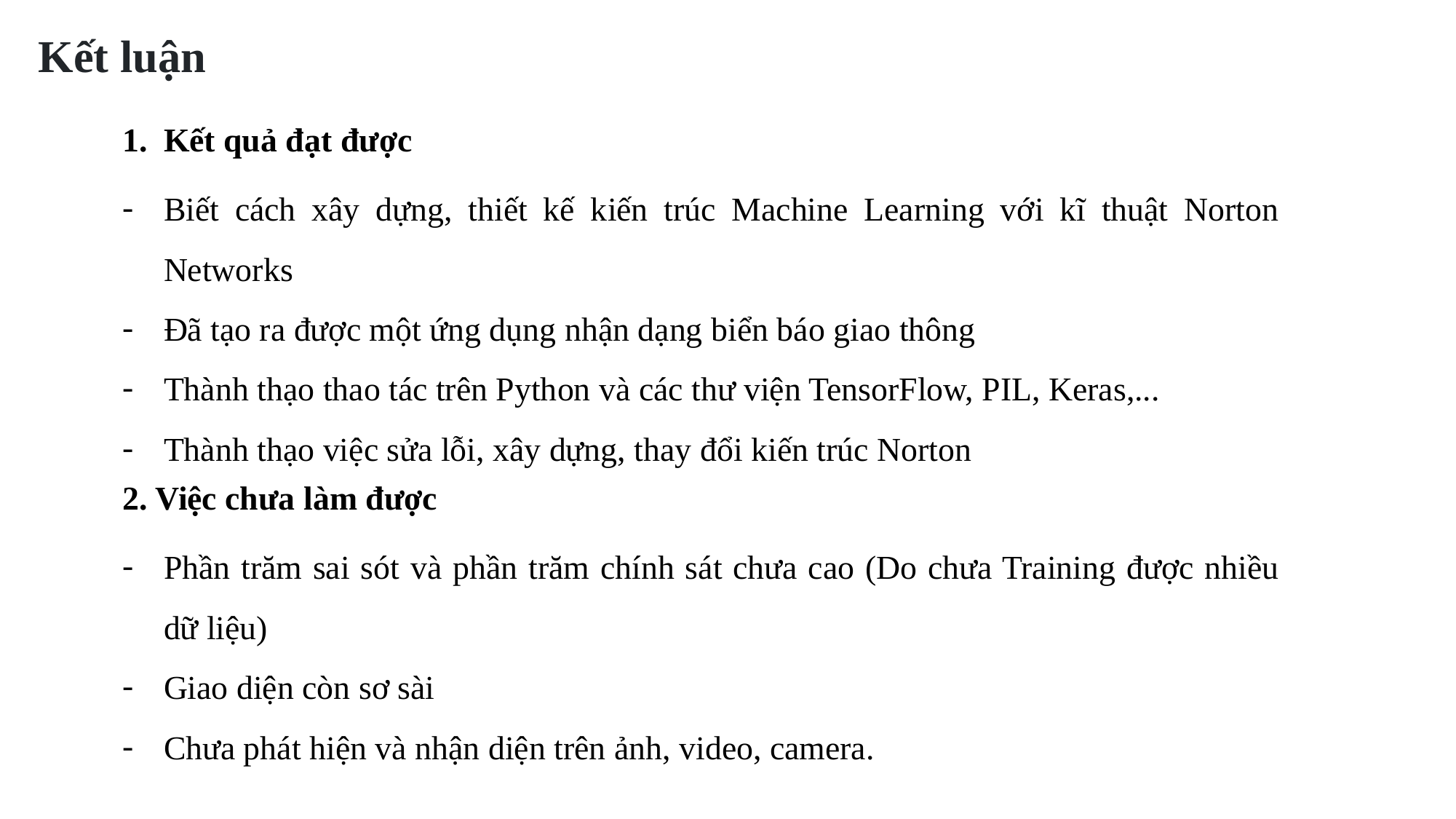

Kết luận
Kết quả đạt được
Biết cách xây dựng, thiết kế kiến trúc Machine Learning với kĩ thuật Norton Networks
Đã tạo ra được một ứng dụng nhận dạng biển báo giao thông
Thành thạo thao tác trên Python và các thư viện TensorFlow, PIL, Keras,...
Thành thạo việc sửa lỗi, xây dựng, thay đổi kiến trúc Norton
2. Việc chưa làm được
Phần trăm sai sót và phần trăm chính sát chưa cao (Do chưa Training được nhiều dữ liệu)
Giao diện còn sơ sài
Chưa phát hiện và nhận diện trên ảnh, video, camera.